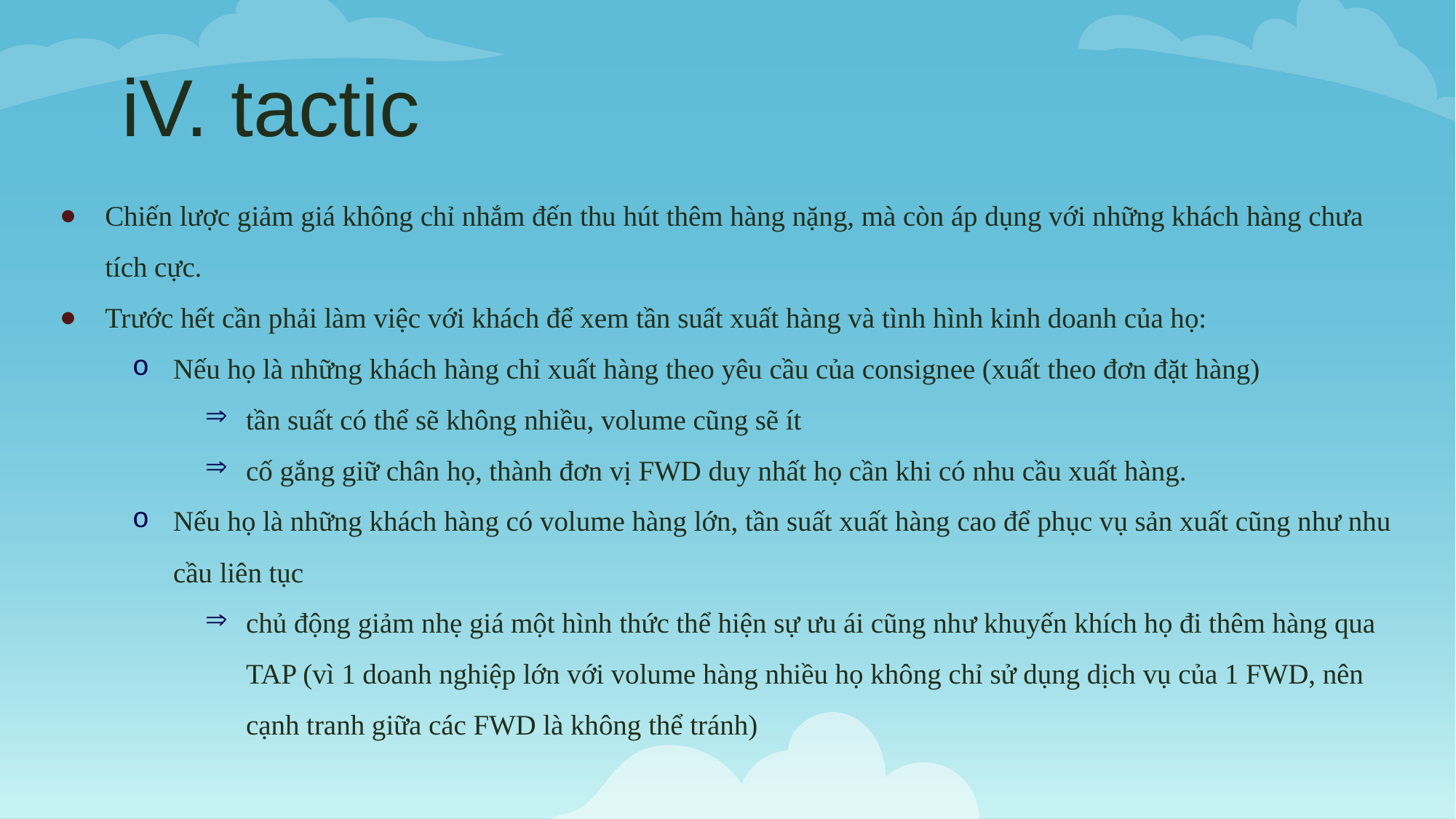

# iV. tactic
Chiến lược giảm giá không chỉ nhắm đến thu hút thêm hàng nặng, mà còn áp dụng với những khách hàng chưa tích cực.
Trước hết cần phải làm việc với khách để xem tần suất xuất hàng và tình hình kinh doanh của họ:
Nếu họ là những khách hàng chỉ xuất hàng theo yêu cầu của consignee (xuất theo đơn đặt hàng)
tần suất có thể sẽ không nhiều, volume cũng sẽ ít
cố gắng giữ chân họ, thành đơn vị FWD duy nhất họ cần khi có nhu cầu xuất hàng.
Nếu họ là những khách hàng có volume hàng lớn, tần suất xuất hàng cao để phục vụ sản xuất cũng như nhu cầu liên tục
chủ động giảm nhẹ giá một hình thức thể hiện sự ưu ái cũng như khuyến khích họ đi thêm hàng qua TAP (vì 1 doanh nghiệp lớn với volume hàng nhiều họ không chỉ sử dụng dịch vụ của 1 FWD, nên cạnh tranh giữa các FWD là không thể tránh)